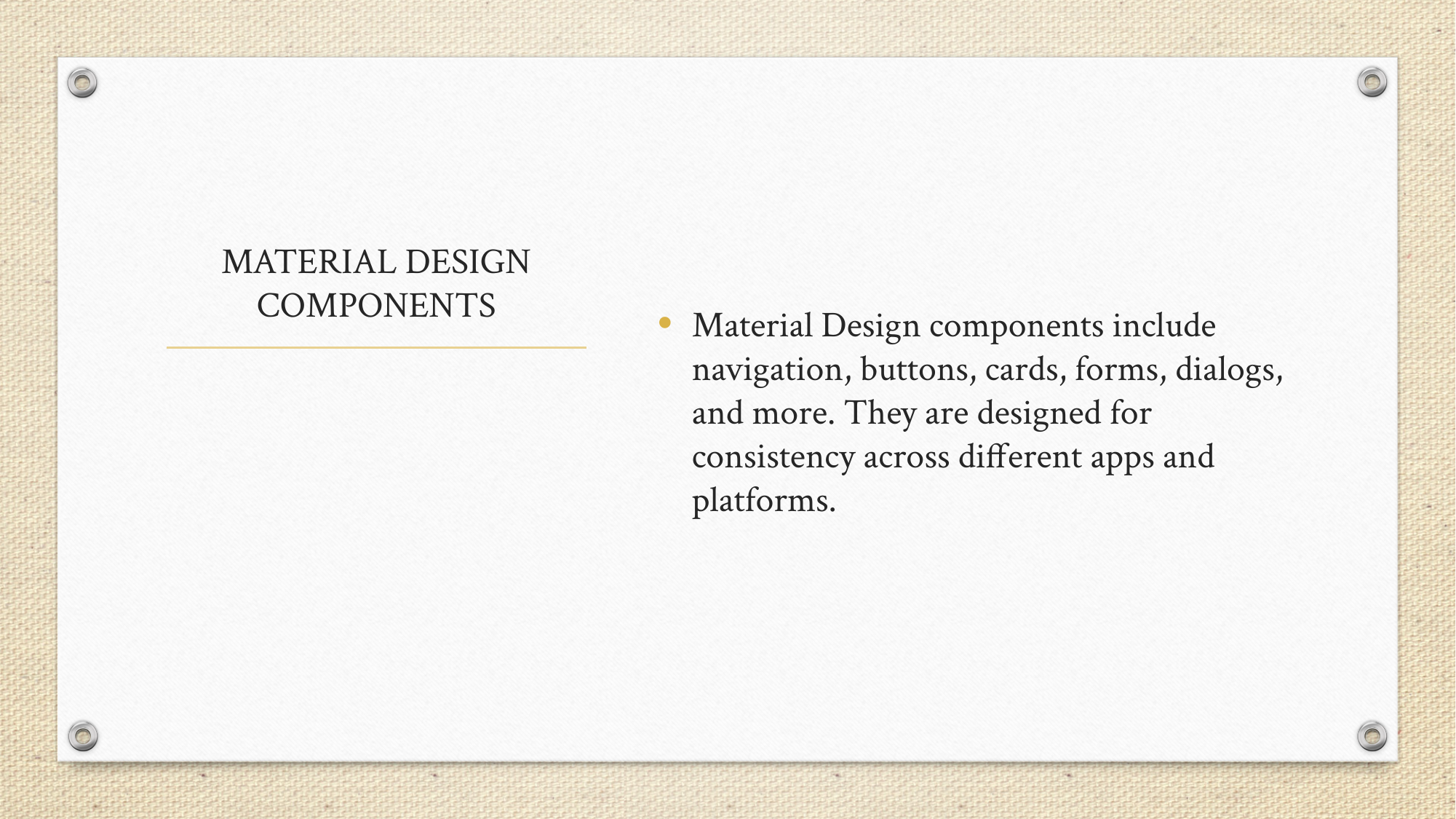

Material Design components include navigation, buttons, cards, forms, dialogs, and more. They are designed for consistency across different apps and platforms.
# MATERIAL DESIGN COMPONENTS